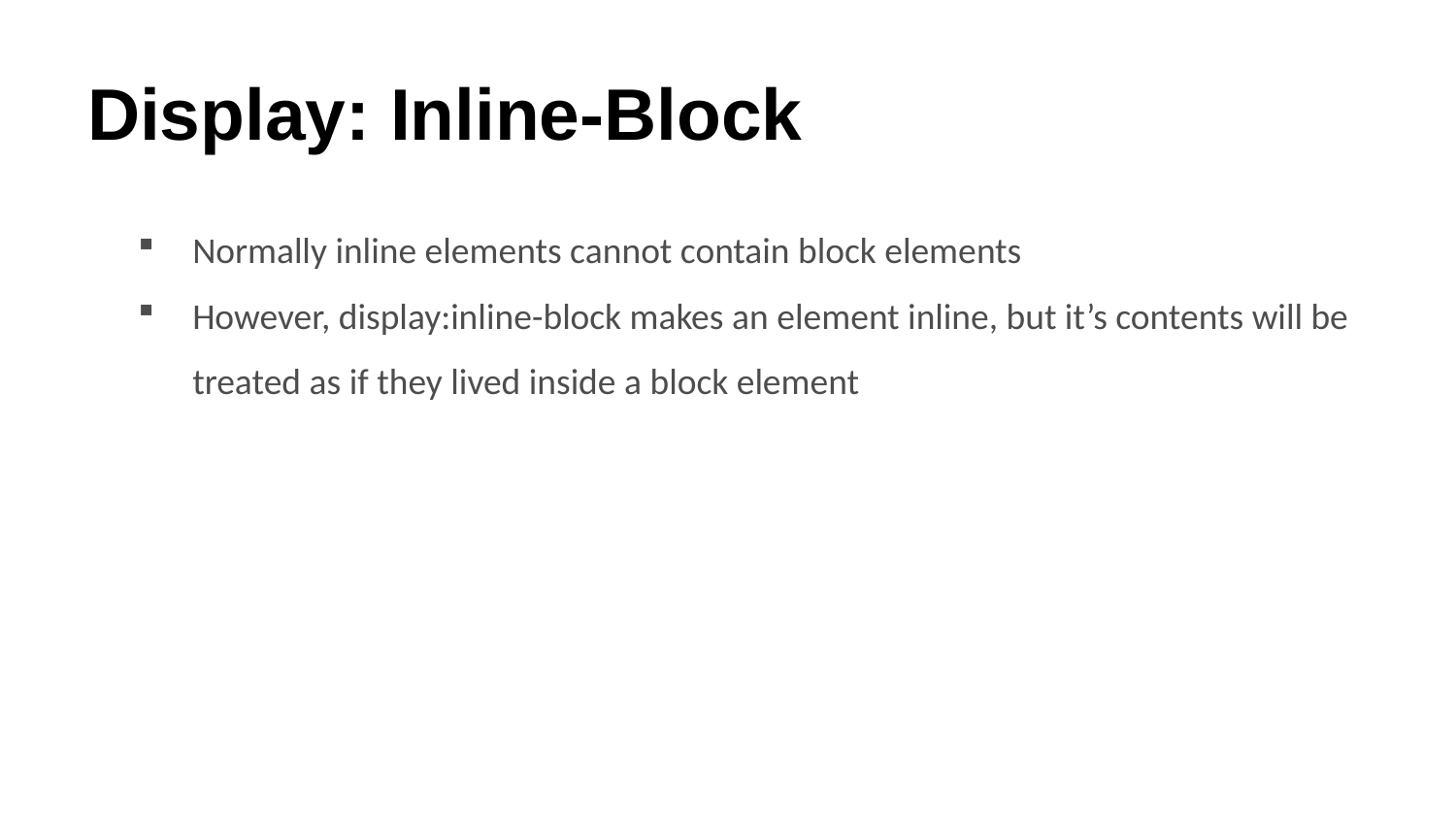

# Display: Inline-Block
Normally inline elements cannot contain block elements
However, display:inline-block makes an element inline, but it’s contents will be treated as if they lived inside a block element